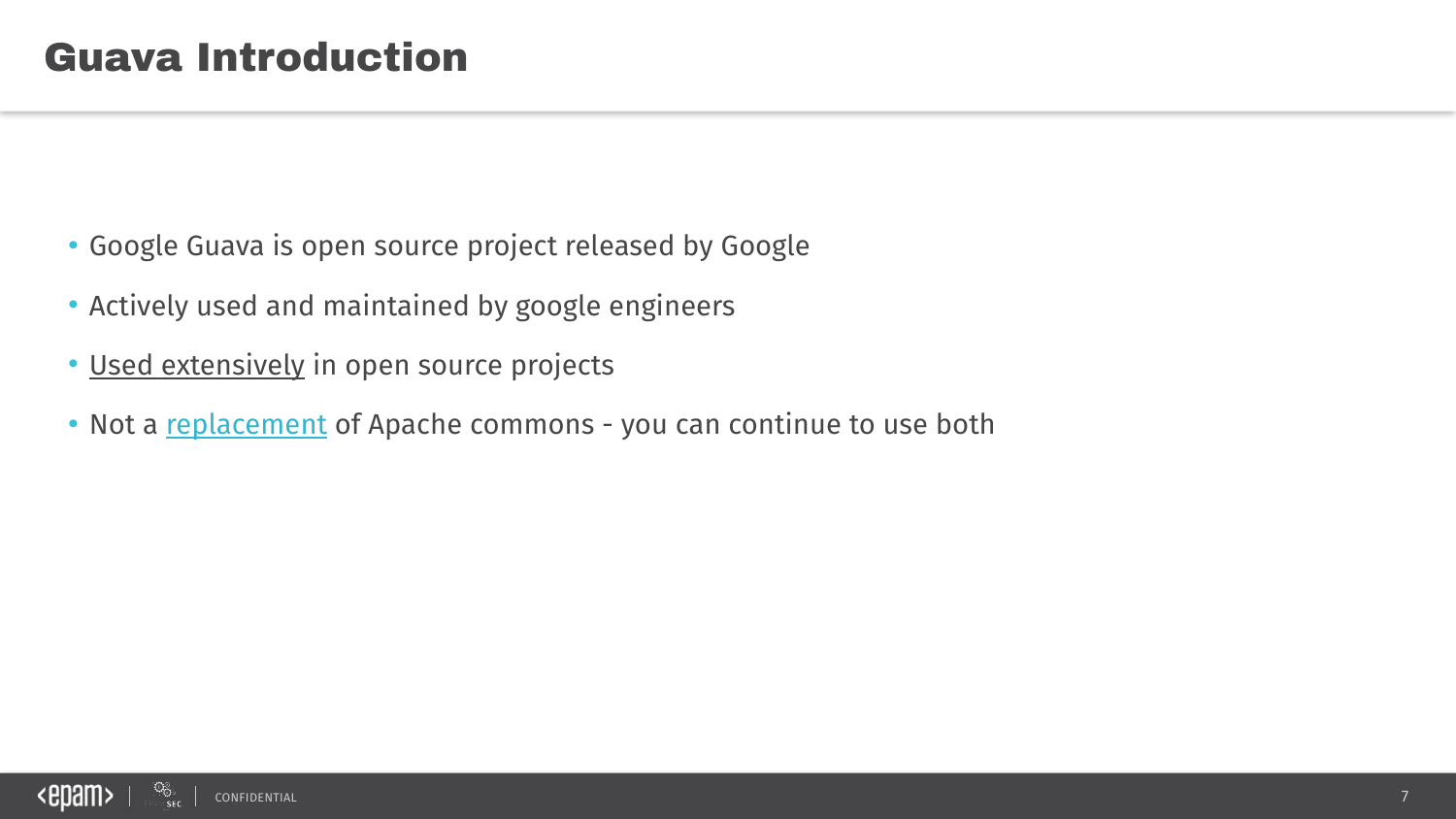

Guava Introduction
Google Guava is open source project released by Google
Actively used and maintained by google engineers
Used extensively in open source projects
Not a replacement of Apache commons - you can continue to use both